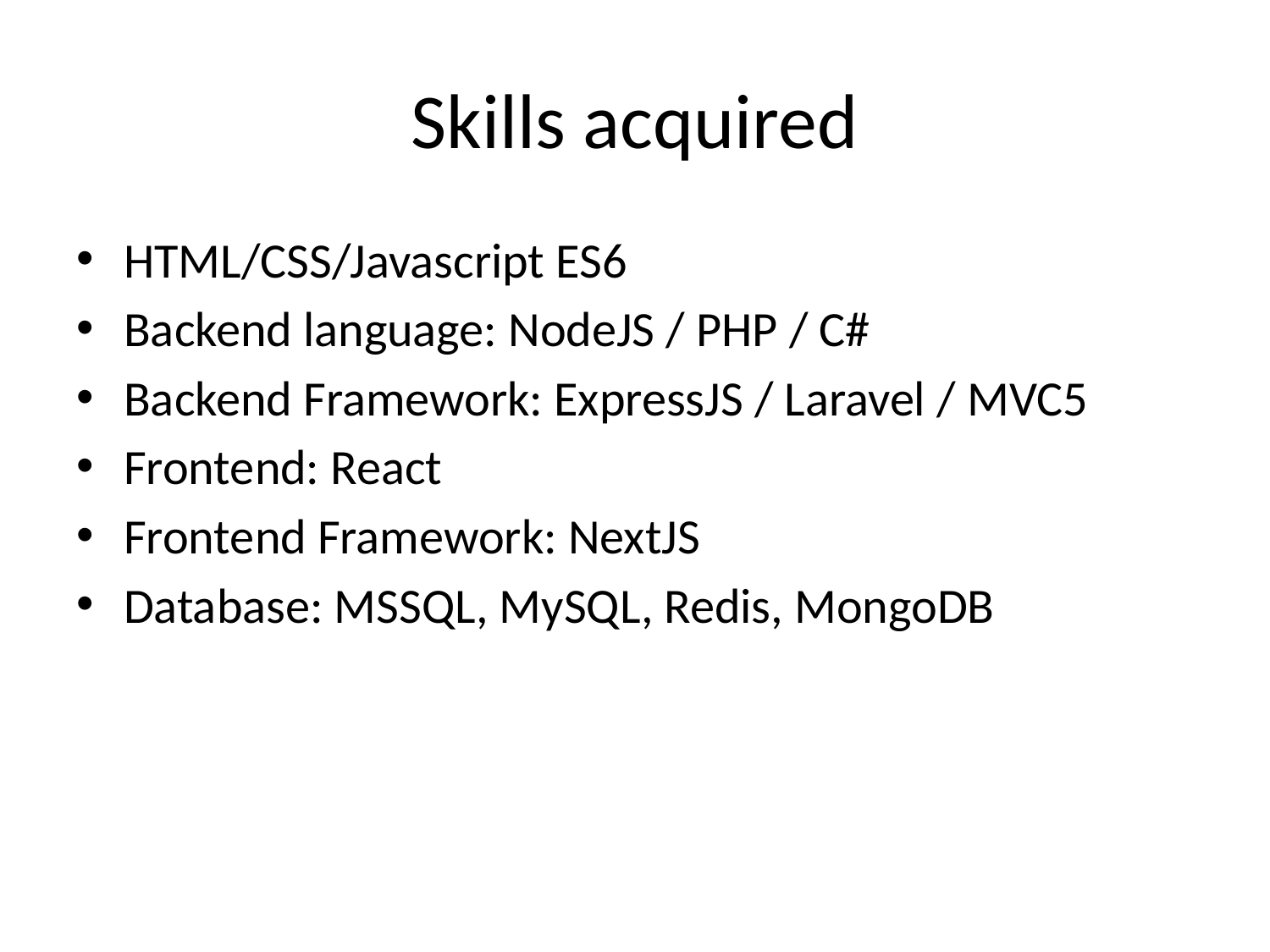

# Skills acquired
HTML/CSS/Javascript ES6
Backend language: NodeJS / PHP / C#
Backend Framework: ExpressJS / Laravel / MVC5
Frontend: React
Frontend Framework: NextJS
Database: MSSQL, MySQL, Redis, MongoDB